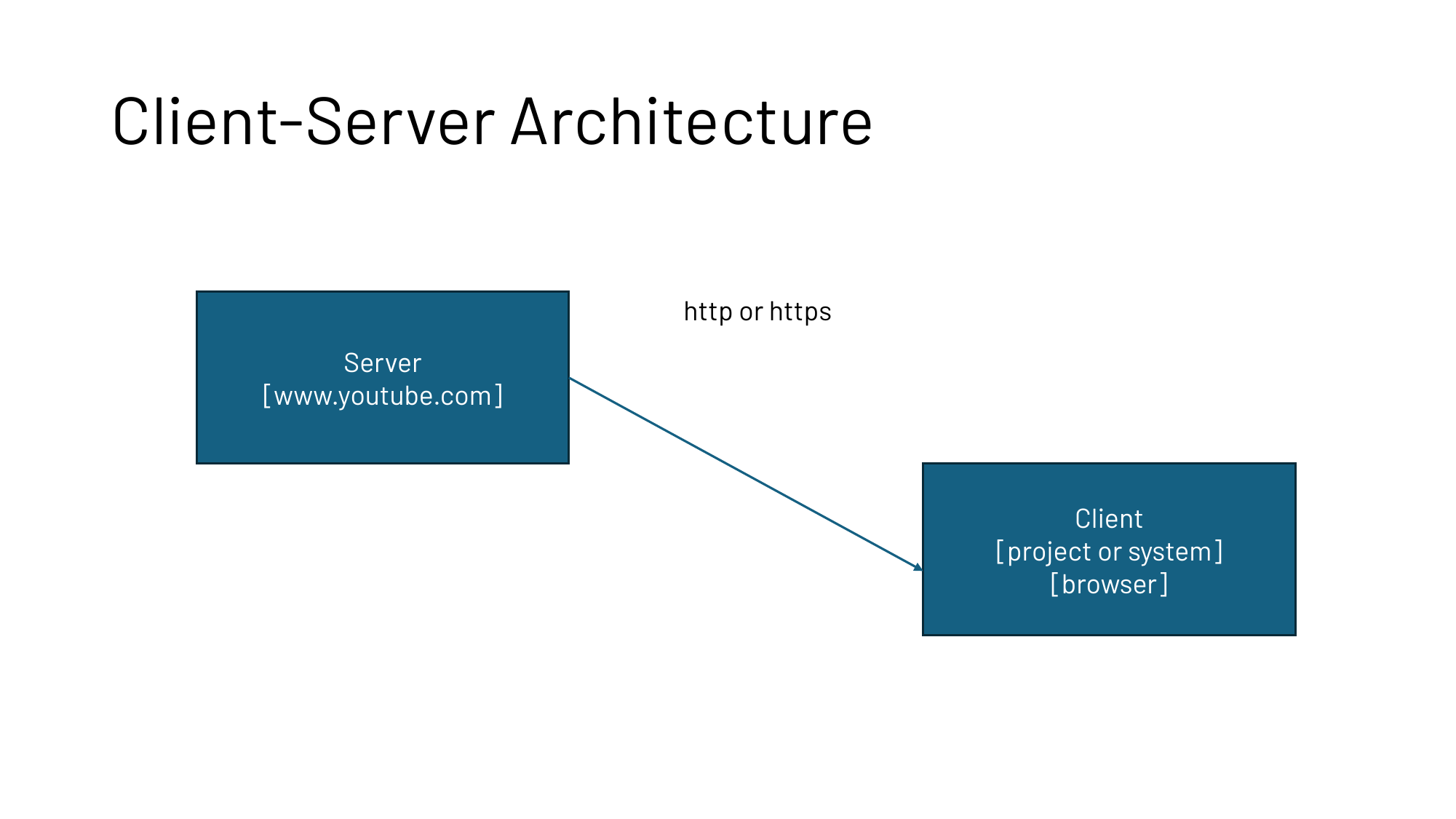

# Client-Server Architecture
http or https
Server
[www.youtube.com]
Client
[project or system]
[browser]